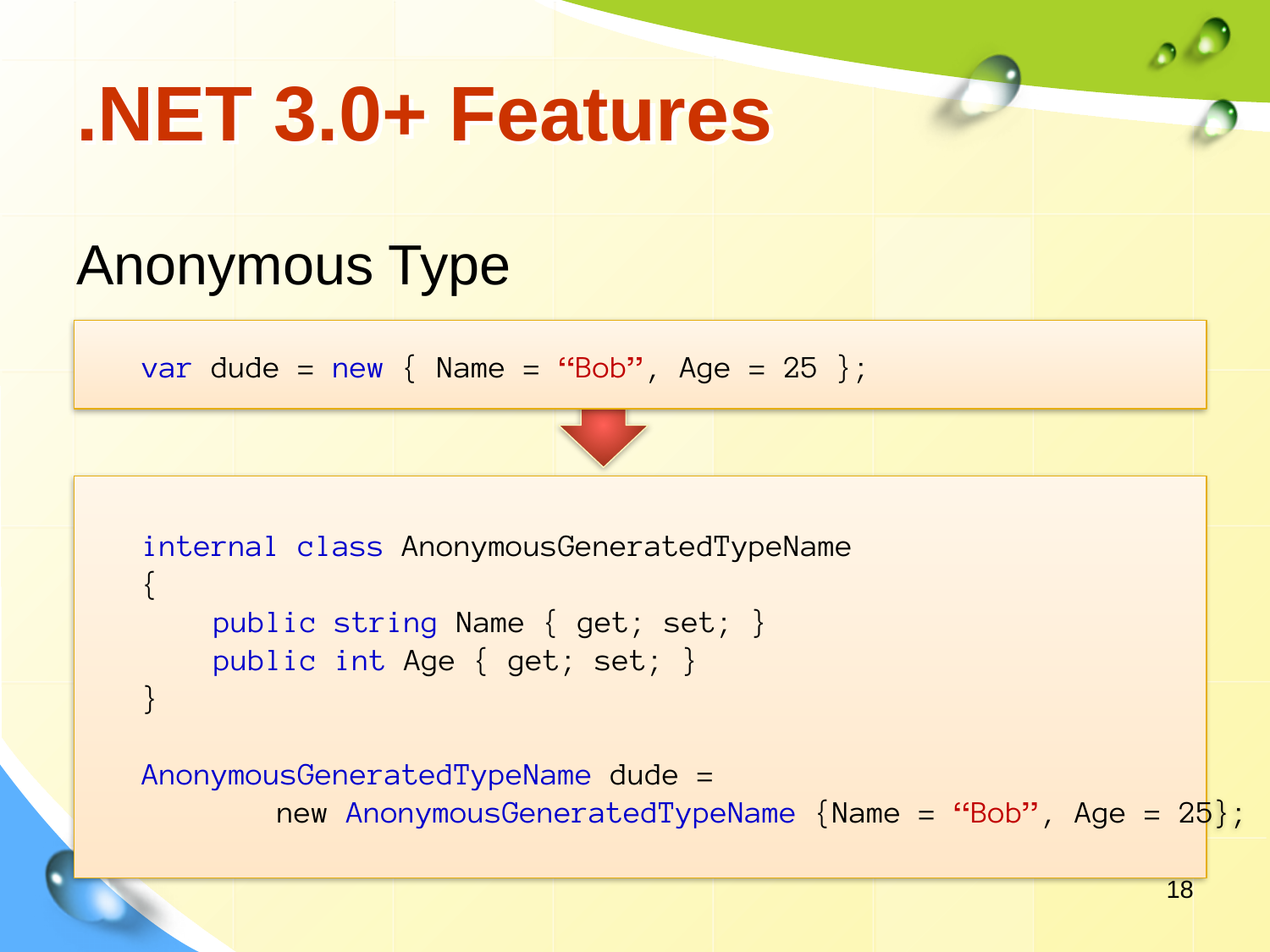

# .NET 3.0+ Features
Anonymous Type

var dude = new { Name = “Bob”, Age = 25 };

internal class AnonymousGeneratedTypeName
{
	public string Name { get; set; }
	public int Age { get; set; }
}

AnonymousGeneratedTypeName dude =
		new AnonymousGeneratedTypeName {Name = “Bob”, Age = 25};
18